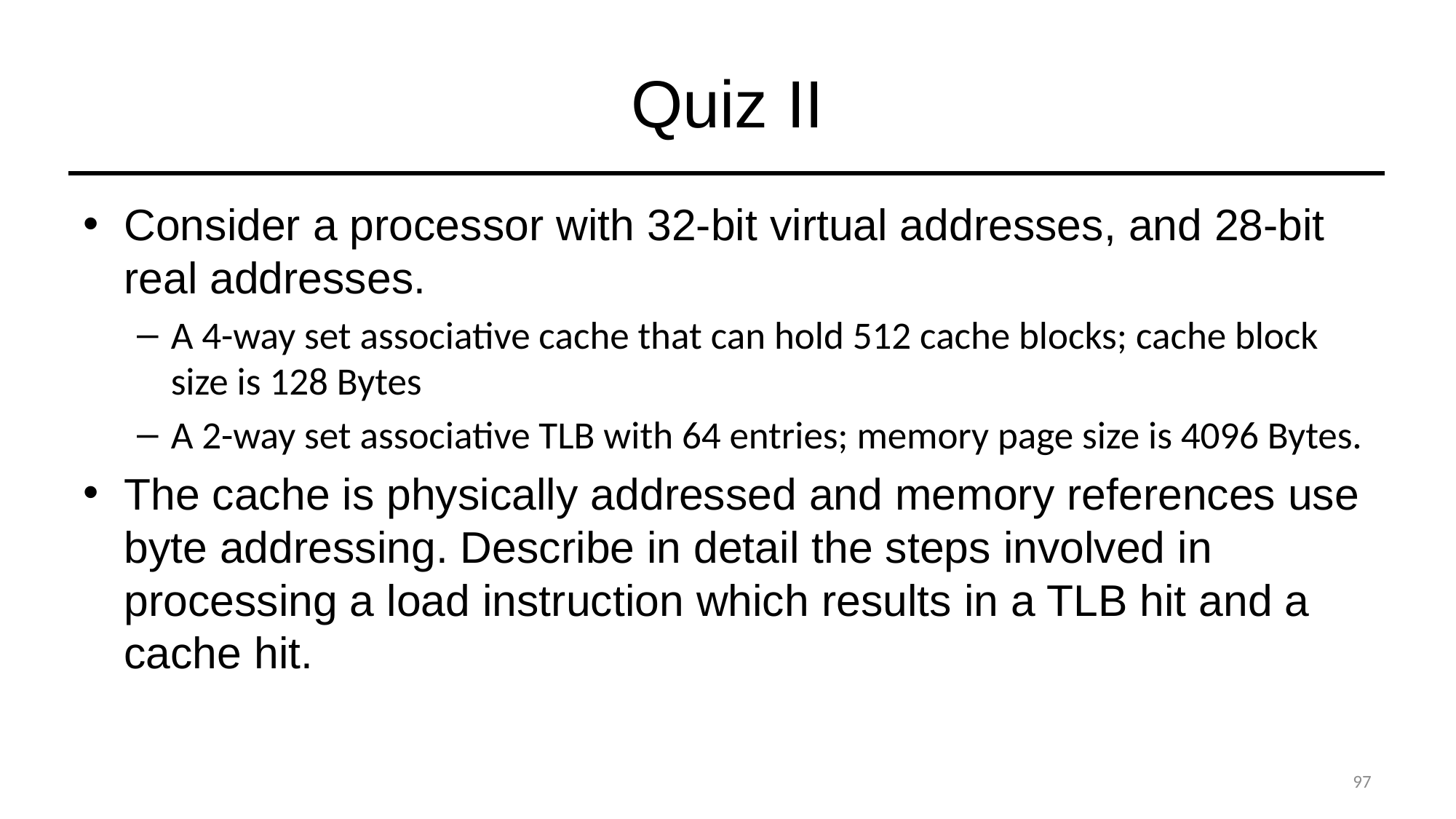

# Quiz II
Consider a processor with 32-bit virtual addresses, and 28-bit real addresses.
A 4-way set associative cache that can hold 512 cache blocks; cache block size is 128 Bytes
A 2-way set associative TLB with 64 entries; memory page size is 4096 Bytes.
The cache is physically addressed and memory references use byte addressing. Describe in detail the steps involved in processing a load instruction which results in a TLB hit and a cache hit.
97